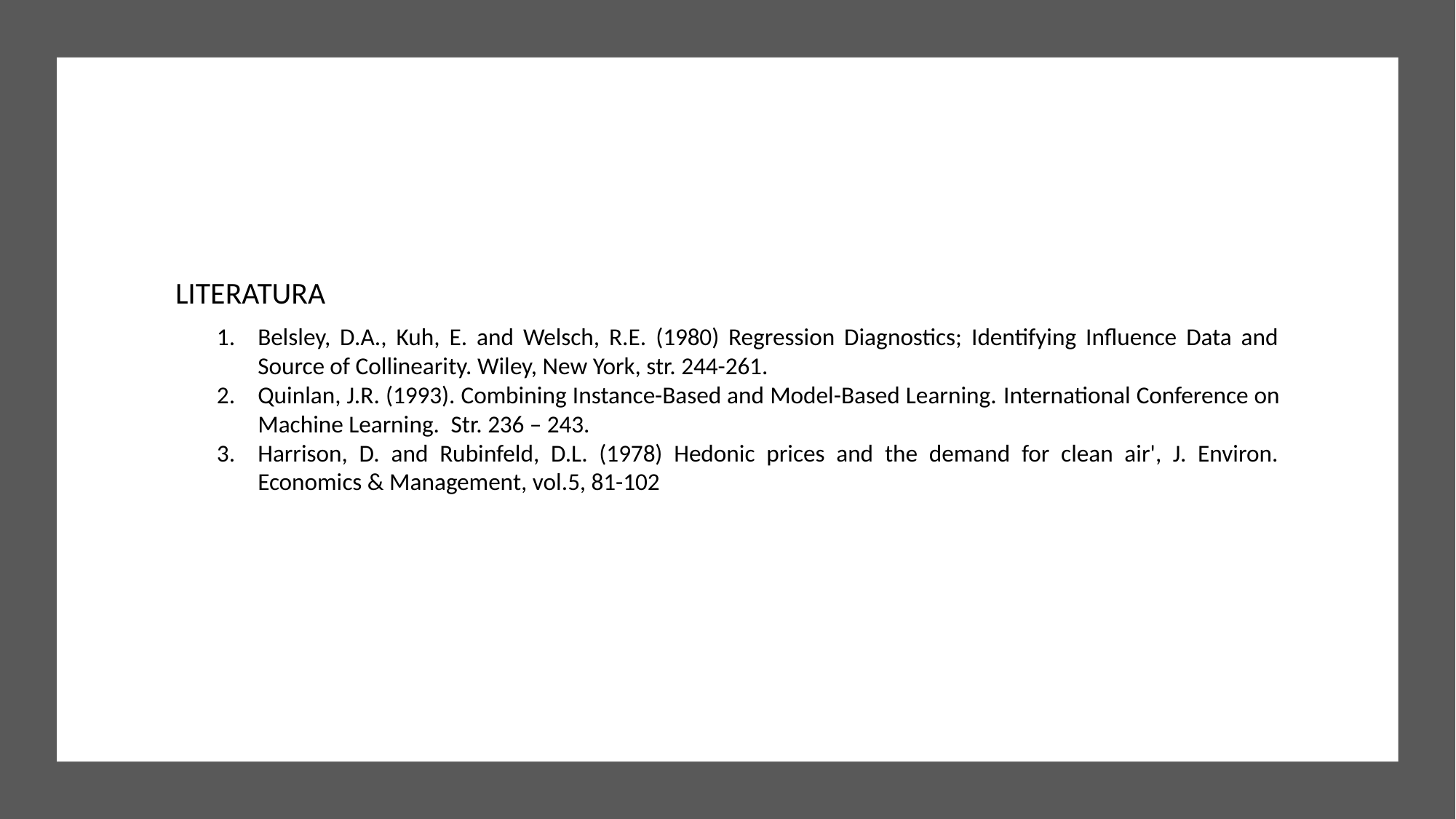

LITERATURA
Belsley, D.A., Kuh, E. and Welsch, R.E. (1980) Regression Diagnostics; Identifying Influence Data and Source of Collinearity. Wiley, New York, str. 244-261.
Quinlan, J.R. (1993). Combining Instance-Based and Model-Based Learning. International Conference on Machine Learning.  Str. 236 – 243.
Harrison, D. and Rubinfeld, D.L. (1978) Hedonic prices and the demand for clean air', J. Environ. Economics & Management, vol.5, 81-102